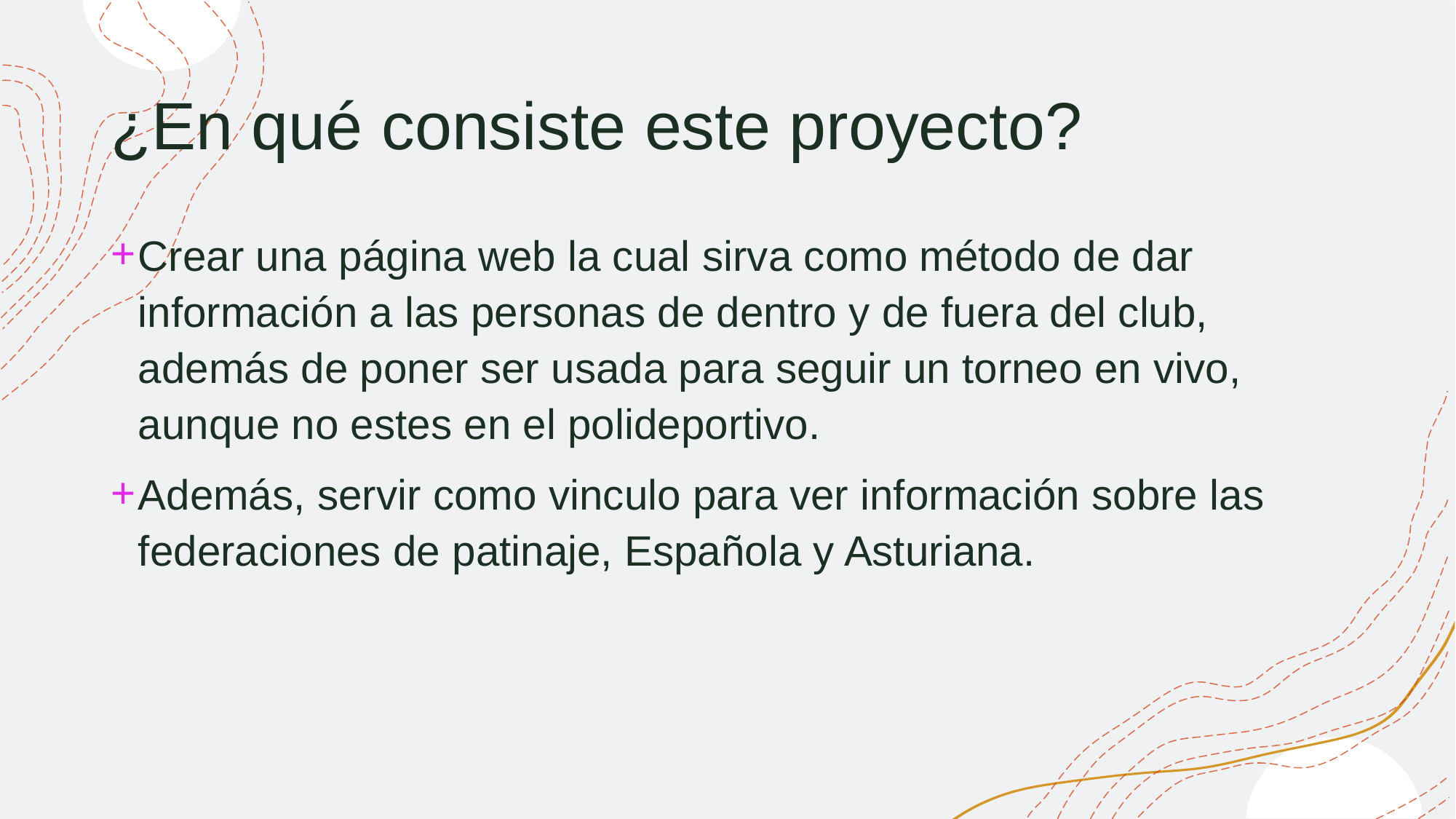

# ¿En qué consiste este proyecto?
Crear una página web la cual sirva como método de dar información a las personas de dentro y de fuera del club, además de poner ser usada para seguir un torneo en vivo, aunque no estes en el polideportivo.
Además, servir como vinculo para ver información sobre las federaciones de patinaje, Española y Asturiana.